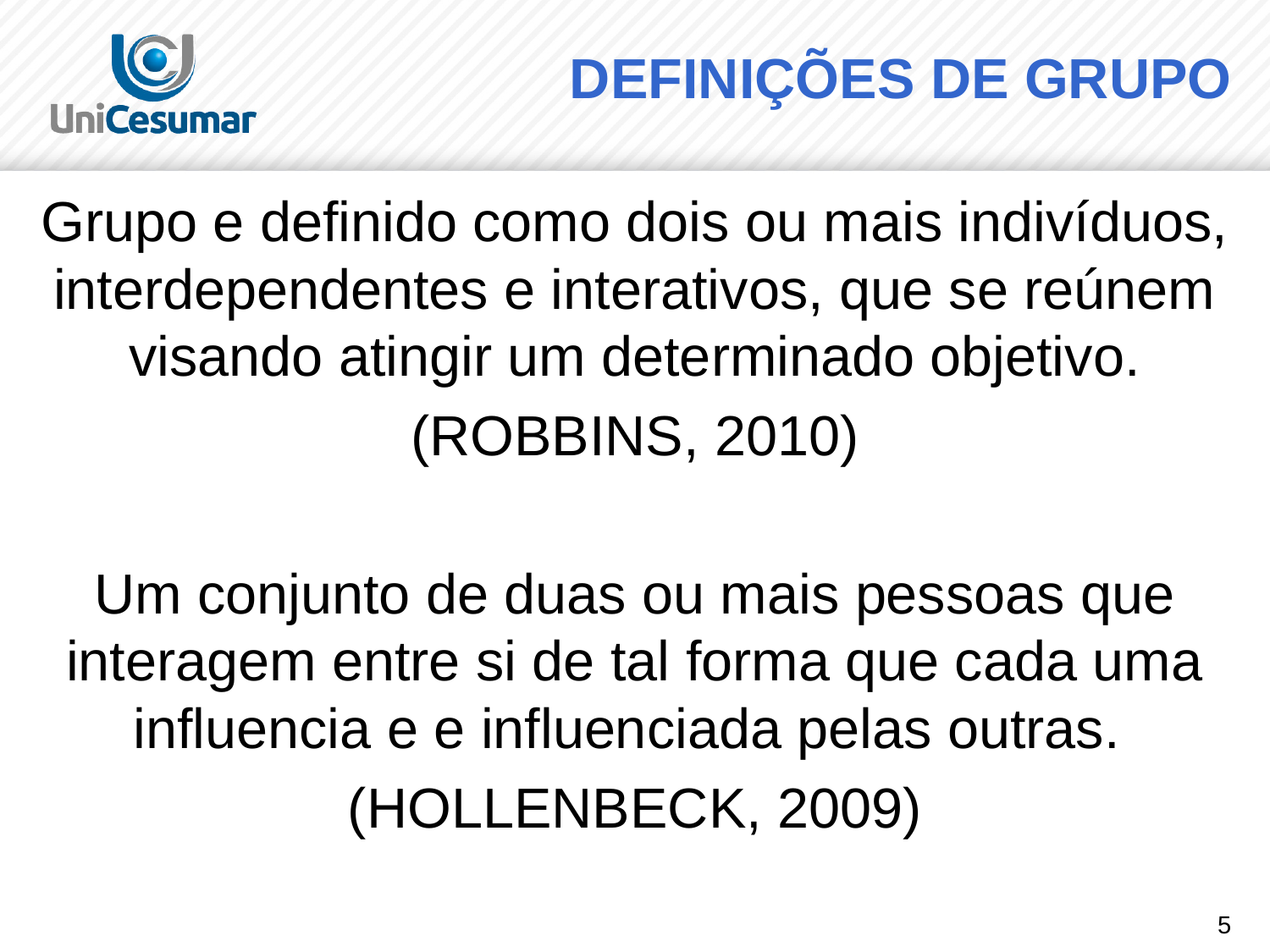

# DEFINIÇÕES DE GRUPO
Grupo e definido como dois ou mais indivíduos, interdependentes e interativos, que se reúnem visando atingir um determinado objetivo.
(ROBBINS, 2010)

Um conjunto de duas ou mais pessoas que interagem entre si de tal forma que cada uma influencia e e influenciada pelas outras.
(HOLLENBECK, 2009)